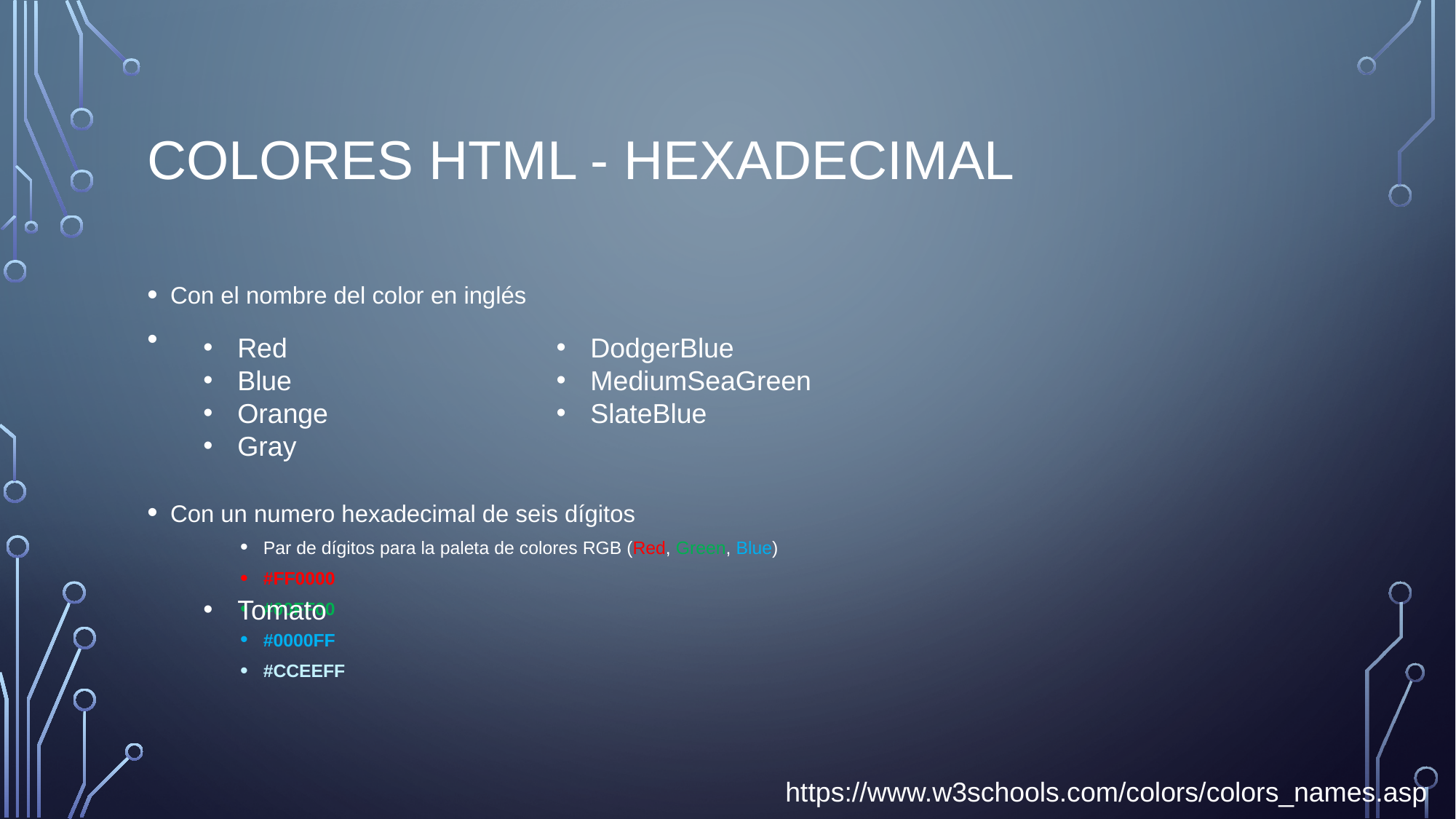

# Colores HTML - Hexadecimal
Con el nombre del color en inglés

Con un numero hexadecimal de seis dígitos
Par de dígitos para la paleta de colores RGB (Red, Green, Blue)
#FF0000
#00FF00
#0000FF
#CCEEFF
Red
Blue
Orange
Gray

Tomato
DodgerBlue
MediumSeaGreen
SlateBlue
https://www.w3schools.com/colors/colors_names.asp